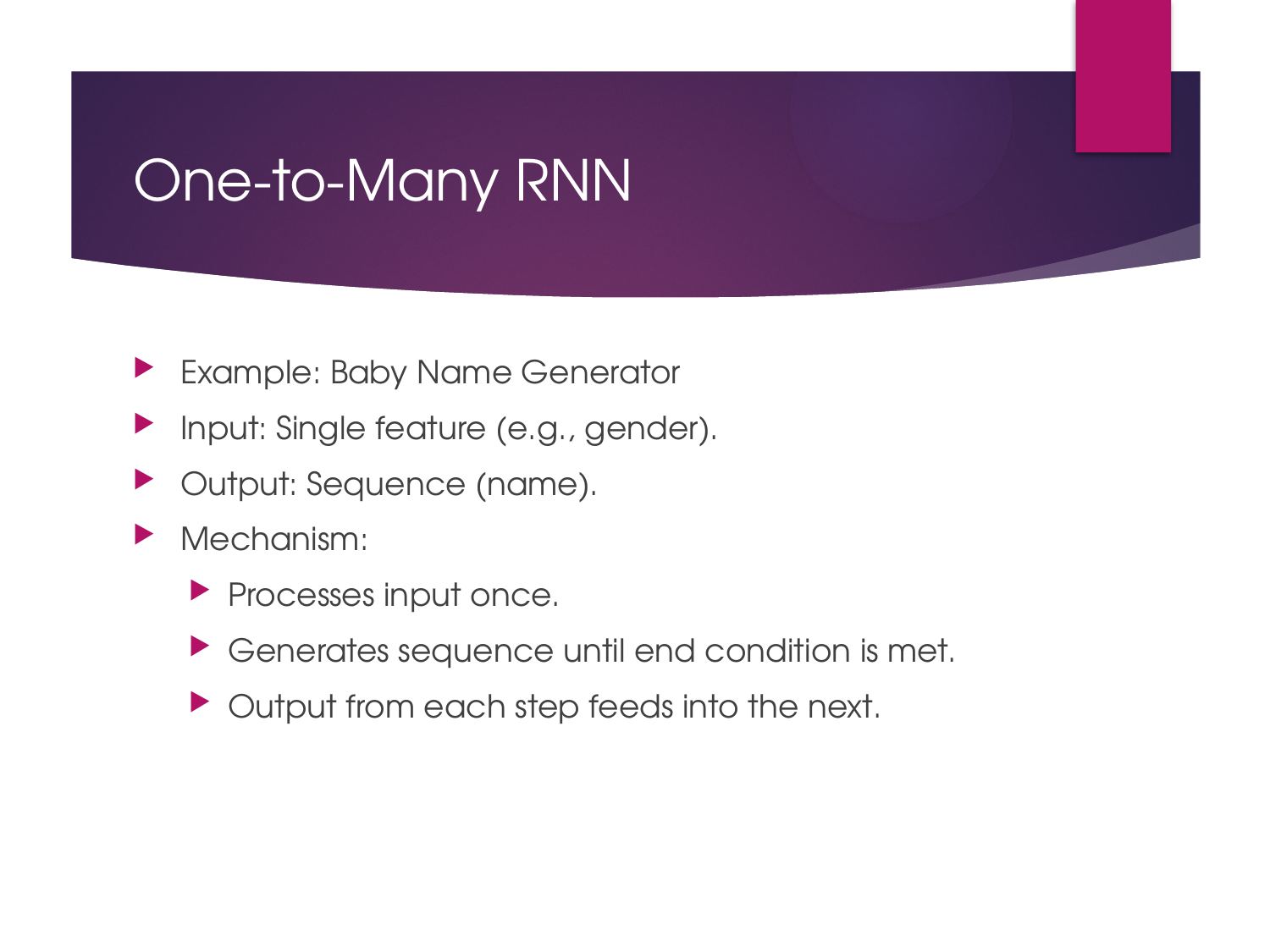

# One-to-Many RNN
Example: Baby Name Generator
Input: Single feature (e.g., gender).
Output: Sequence (name).
Mechanism:
Processes input once.
Generates sequence until end condition is met.
Output from each step feeds into the next.